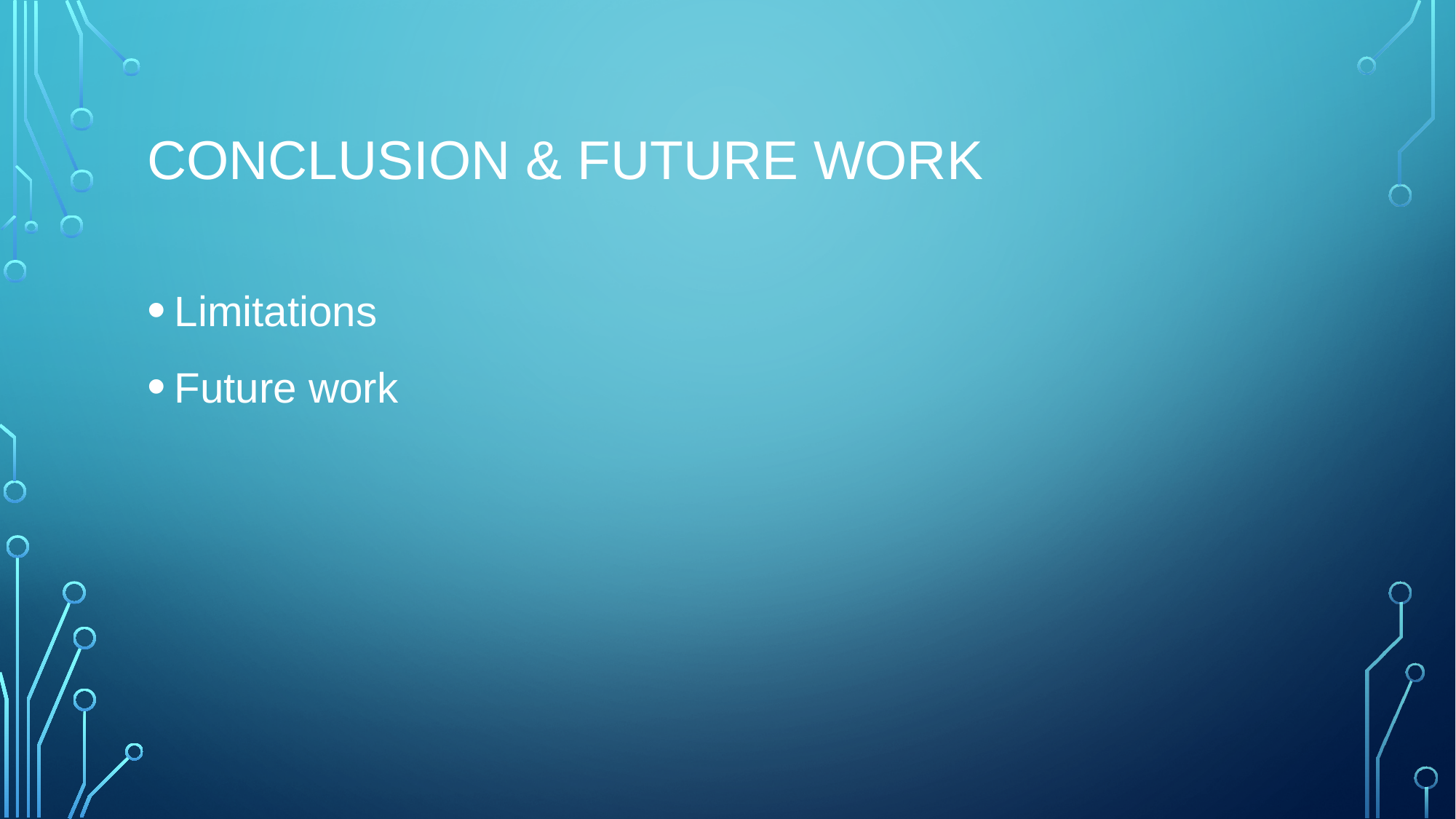

# Conclusion & Future work
Limitations
Future work